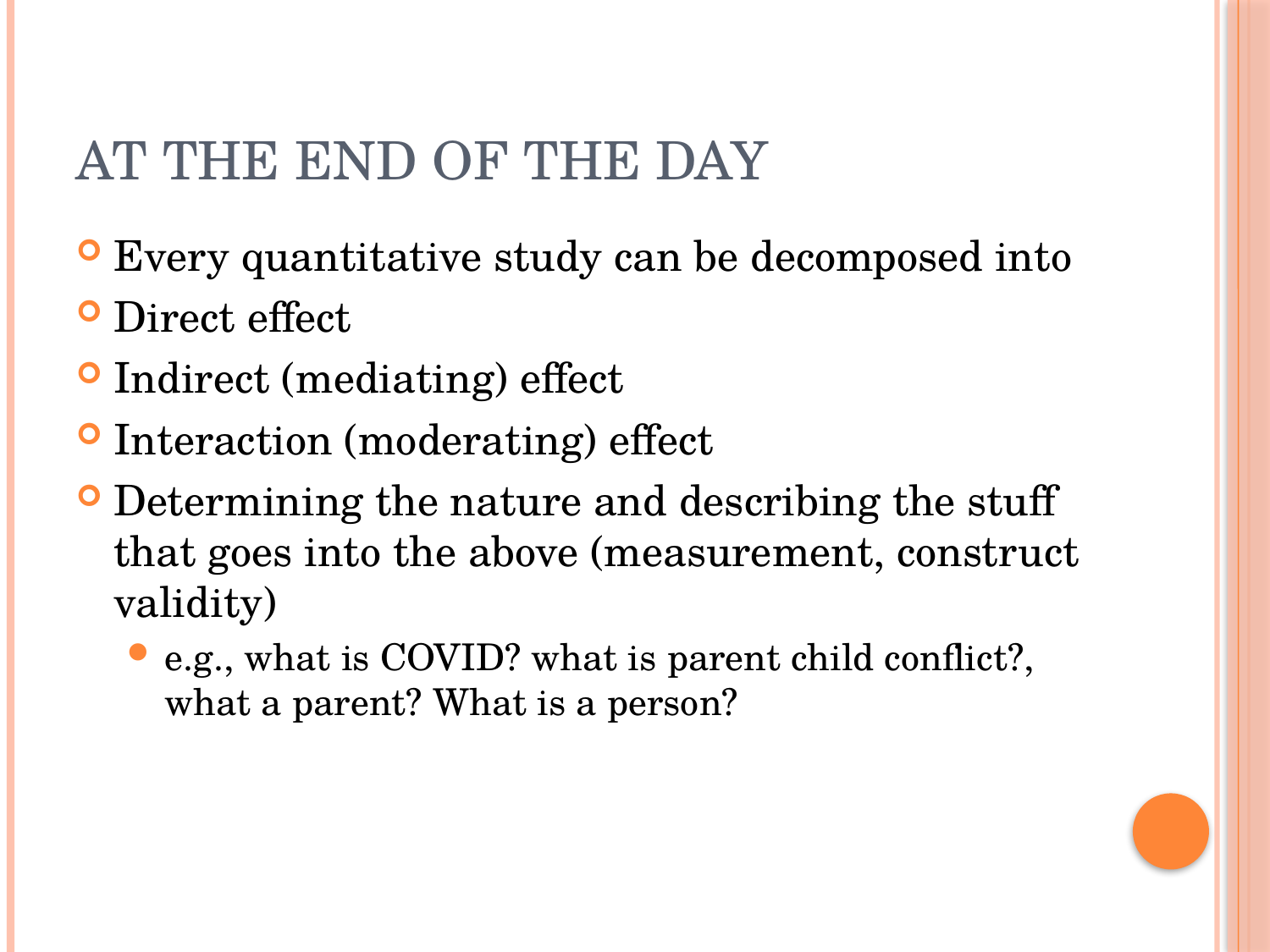

# At the end of the day
Every quantitative study can be decomposed into
Direct effect
Indirect (mediating) effect
Interaction (moderating) effect
Determining the nature and describing the stuff that goes into the above (measurement, construct validity)
e.g., what is COVID? what is parent child conflict?, what a parent? What is a person?